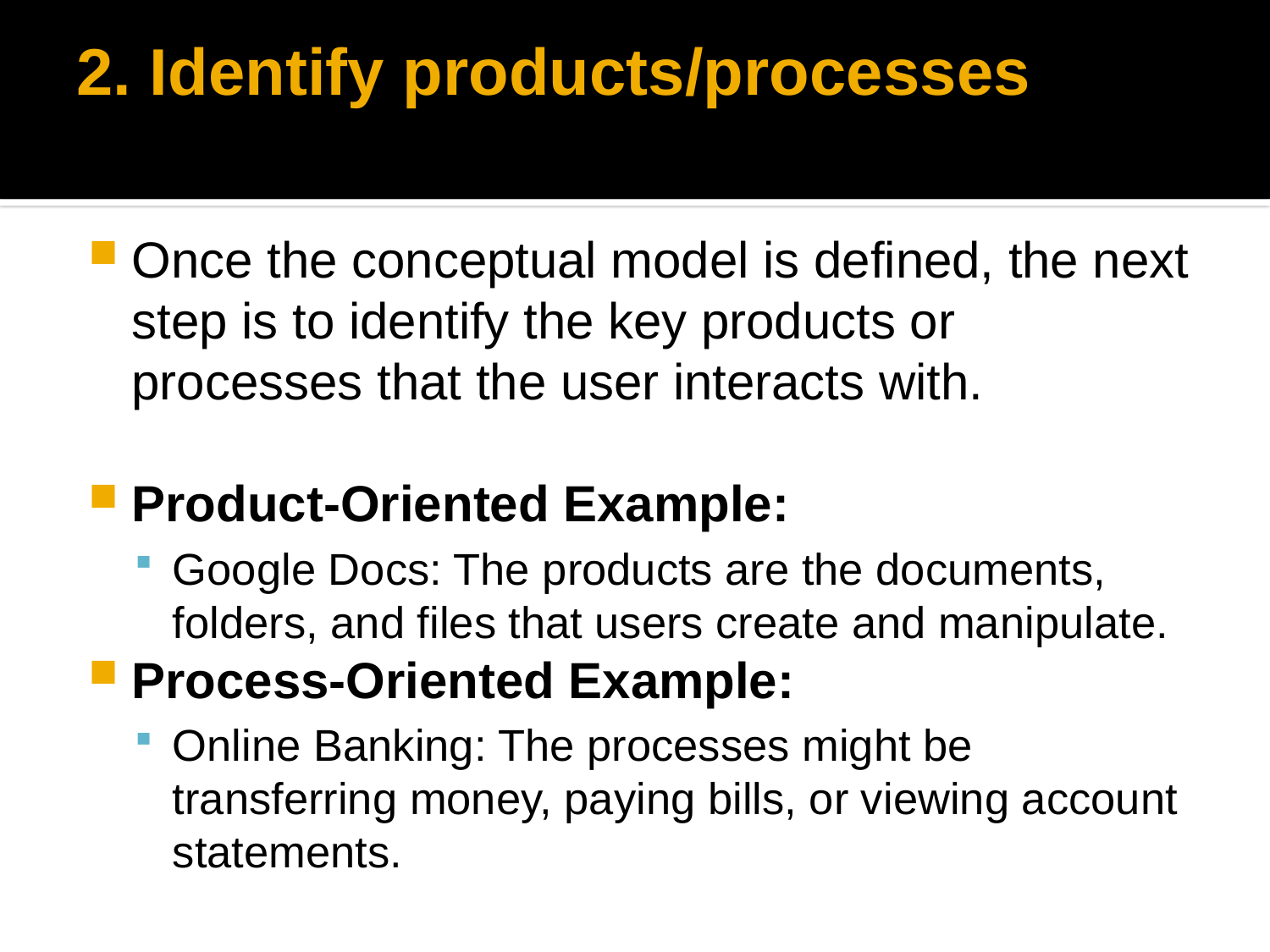

# 2. Identify products/processes
Once the conceptual model is defined, the next step is to identify the key products or processes that the user interacts with.

Product-Oriented Example:
Google Docs: The products are the documents, folders, and files that users create and manipulate.
Process-Oriented Example:
Online Banking: The processes might be transferring money, paying bills, or viewing account statements.